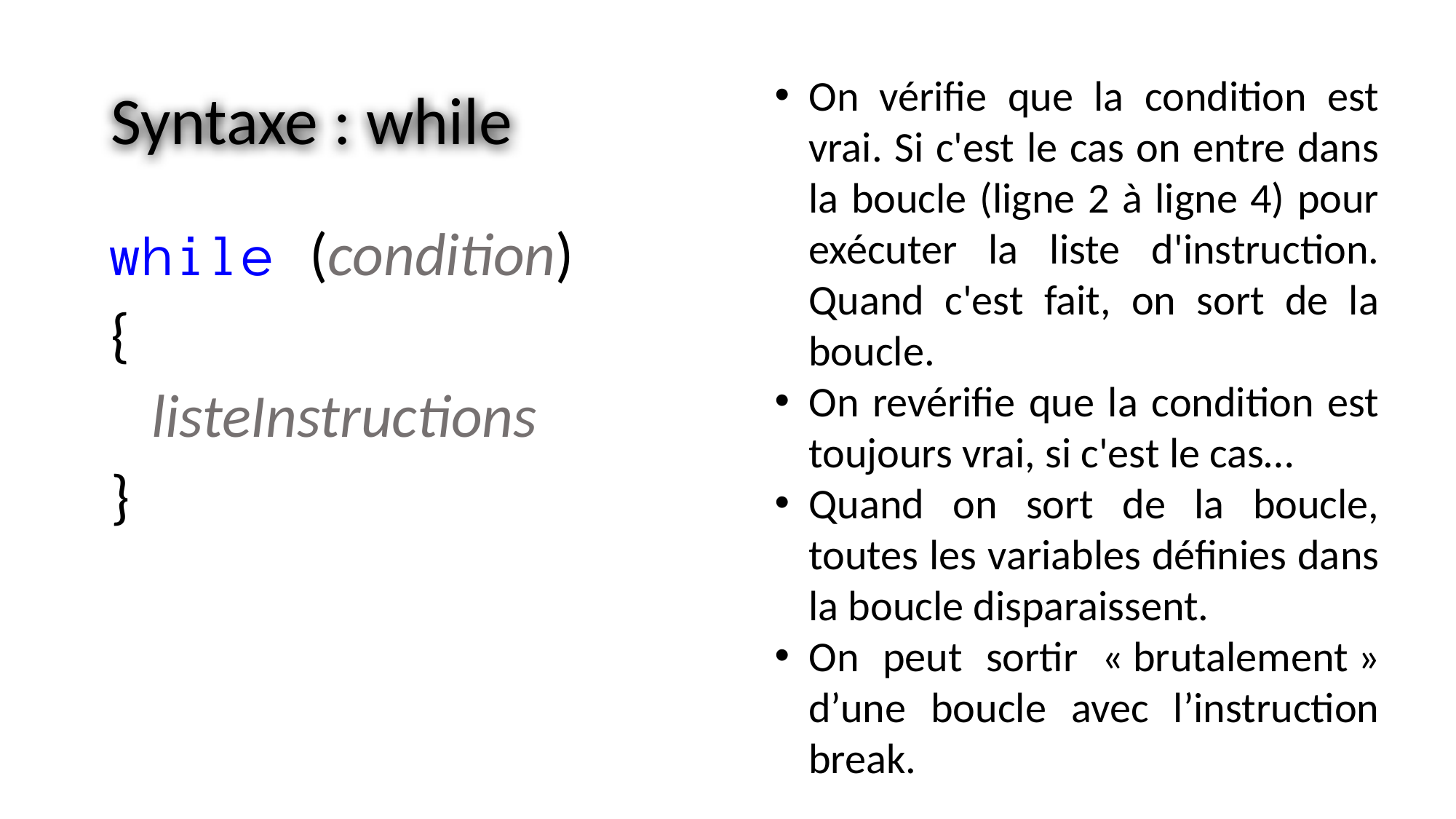

# Syntaxe : while
On vérifie que la condition est vrai. Si c'est le cas on entre dans la boucle (ligne 2 à ligne 4) pour exécuter la liste d'instruction. Quand c'est fait, on sort de la boucle.
On revérifie que la condition est toujours vrai, si c'est le cas…
Quand on sort de la boucle, toutes les variables définies dans la boucle disparaissent.
On peut sortir « brutalement » d’une boucle avec l’instruction break.
while (condition)
{
   listeInstructions
}